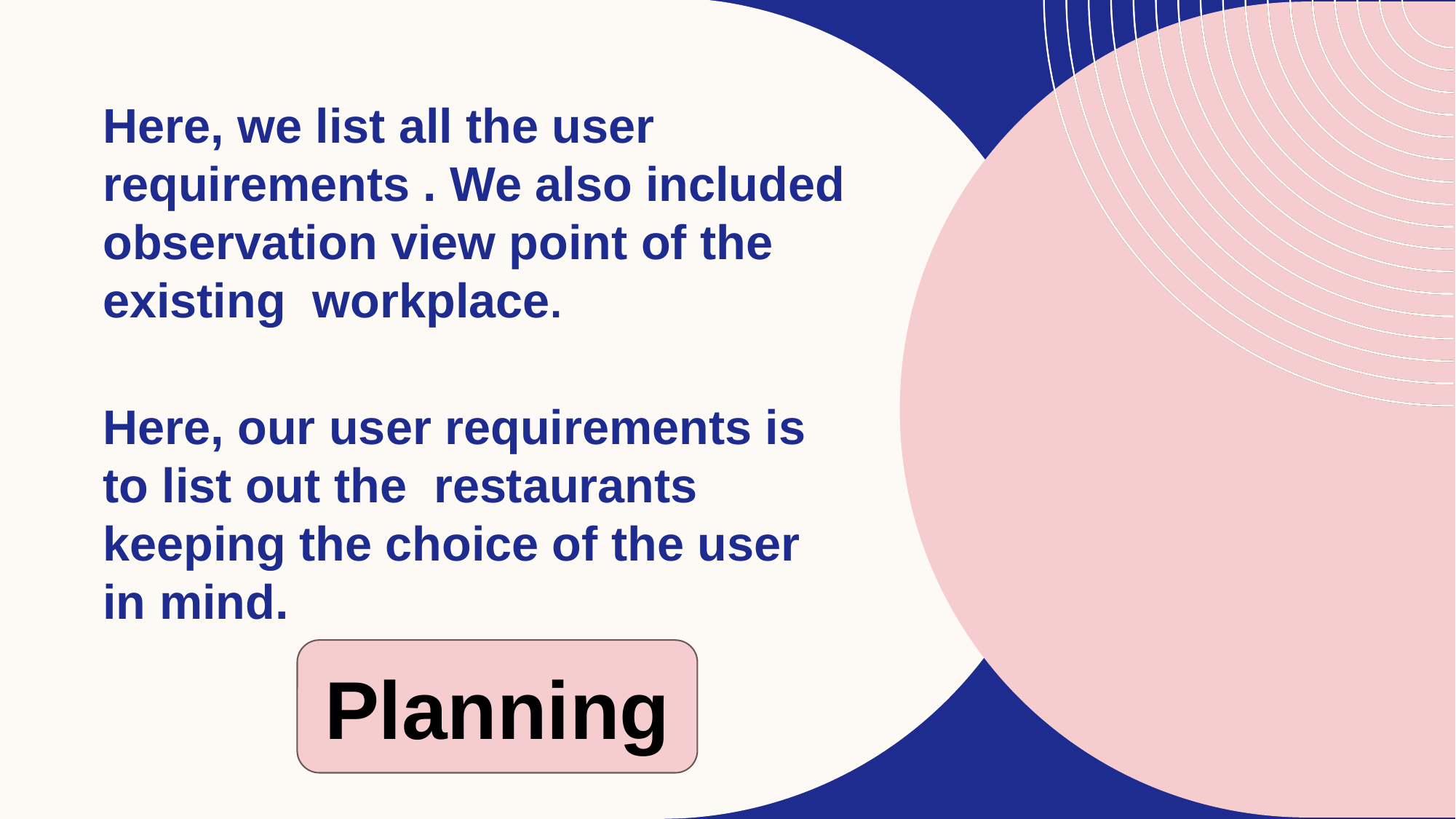

Here, we list all the user requirements . We also included observation view point of the existing  workplace.

Here, our user requirements is to list out the  restaurants keeping the choice of the user in mind.
Planning